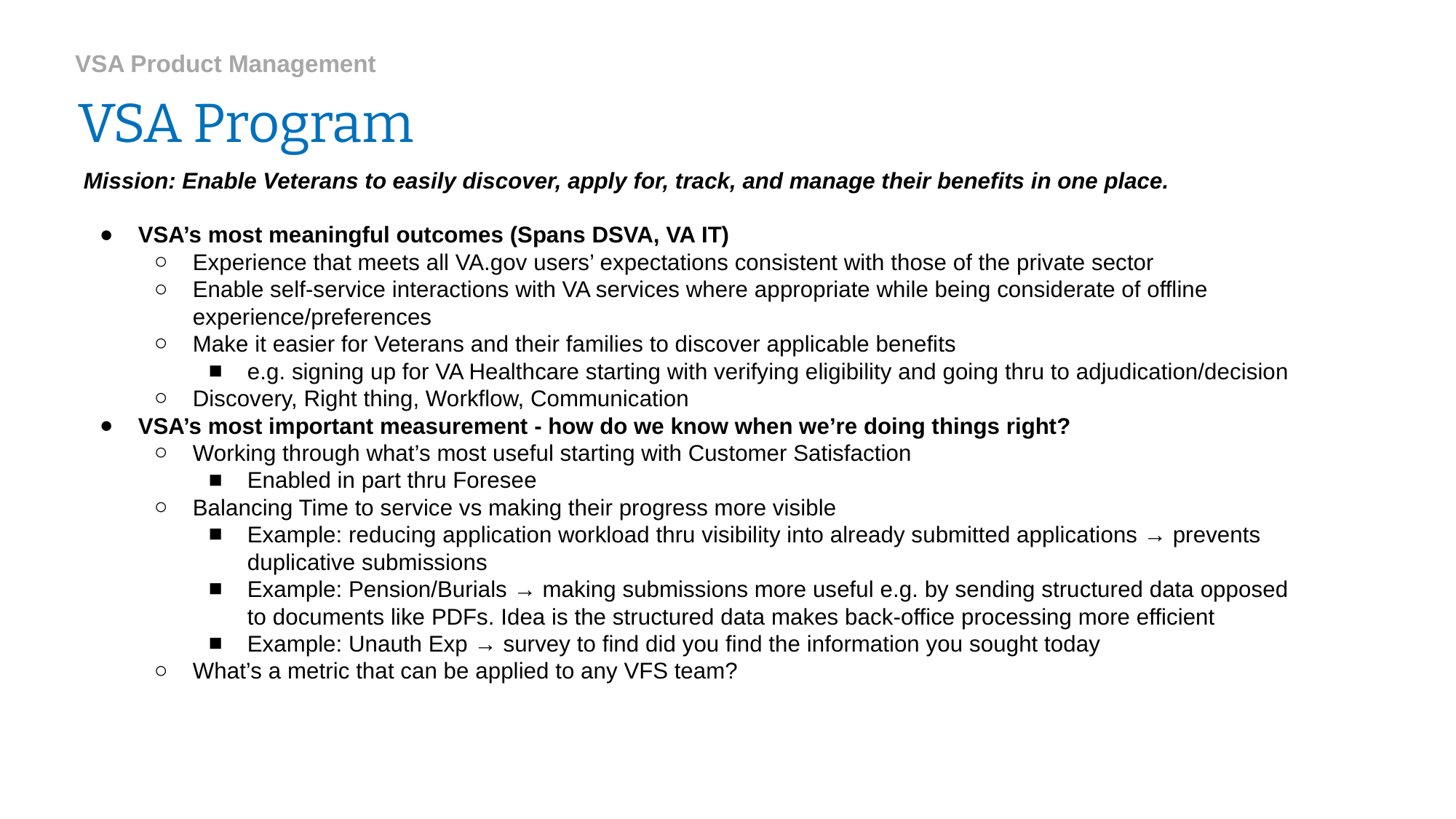

VSA Product Management
# VSA Program
Mission: Enable Veterans to easily discover, apply for, track, and manage their benefits in one place.

VSA’s most meaningful outcomes (Spans DSVA, VA IT)
Experience that meets all VA.gov users’ expectations consistent with those of the private sector
Enable self-service interactions with VA services where appropriate while being considerate of offline experience/preferences
Make it easier for Veterans and their families to discover applicable benefits
e.g. signing up for VA Healthcare starting with verifying eligibility and going thru to adjudication/decision
Discovery, Right thing, Workflow, Communication
VSA’s most important measurement - how do we know when we’re doing things right?
Working through what’s most useful starting with Customer Satisfaction
Enabled in part thru Foresee
Balancing Time to service vs making their progress more visible
Example: reducing application workload thru visibility into already submitted applications → prevents duplicative submissions
Example: Pension/Burials → making submissions more useful e.g. by sending structured data opposed to documents like PDFs. Idea is the structured data makes back-office processing more efficient
Example: Unauth Exp → survey to find did you find the information you sought today
What’s a metric that can be applied to any VFS team?